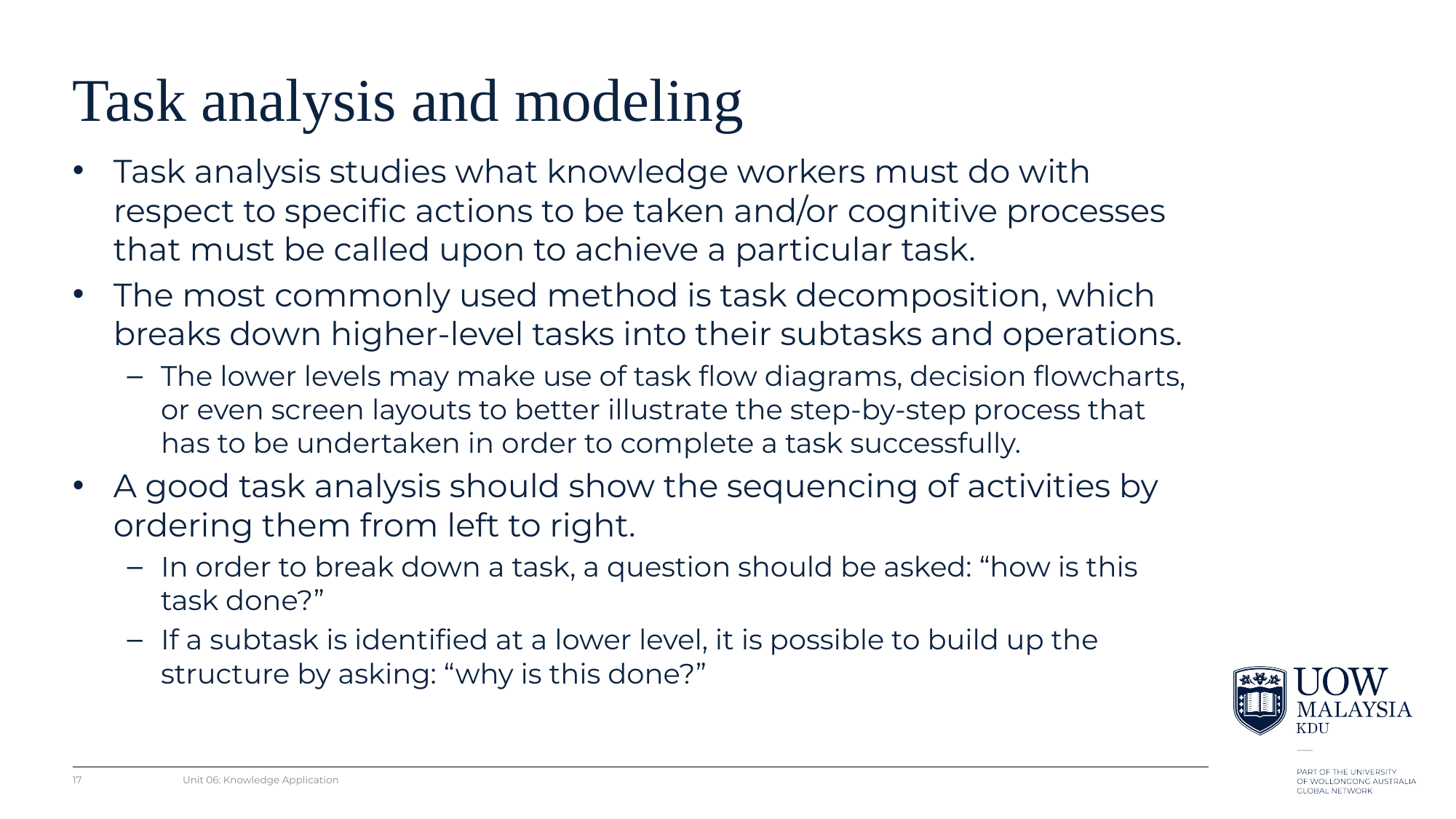

# Task analysis and modeling
Task analysis studies what knowledge workers must do with respect to speciﬁc actions to be taken and/or cognitive processes that must be called upon to achieve a particular task.
The most commonly used method is task decomposition, which breaks down higher-level tasks into their subtasks and operations.
The lower levels may make use of task ﬂow diagrams, decision ﬂowcharts, or even screen layouts to better illustrate the step-by-step process that has to be undertaken in order to complete a task successfully.
A good task analysis should show the sequencing of activities by ordering them from left to right.
In order to break down a task, a question should be asked: “how is this task done?”
If a subtask is identiﬁed at a lower level, it is possible to build up the structure by asking: “why is this done?”
17
Unit 06: Knowledge Application